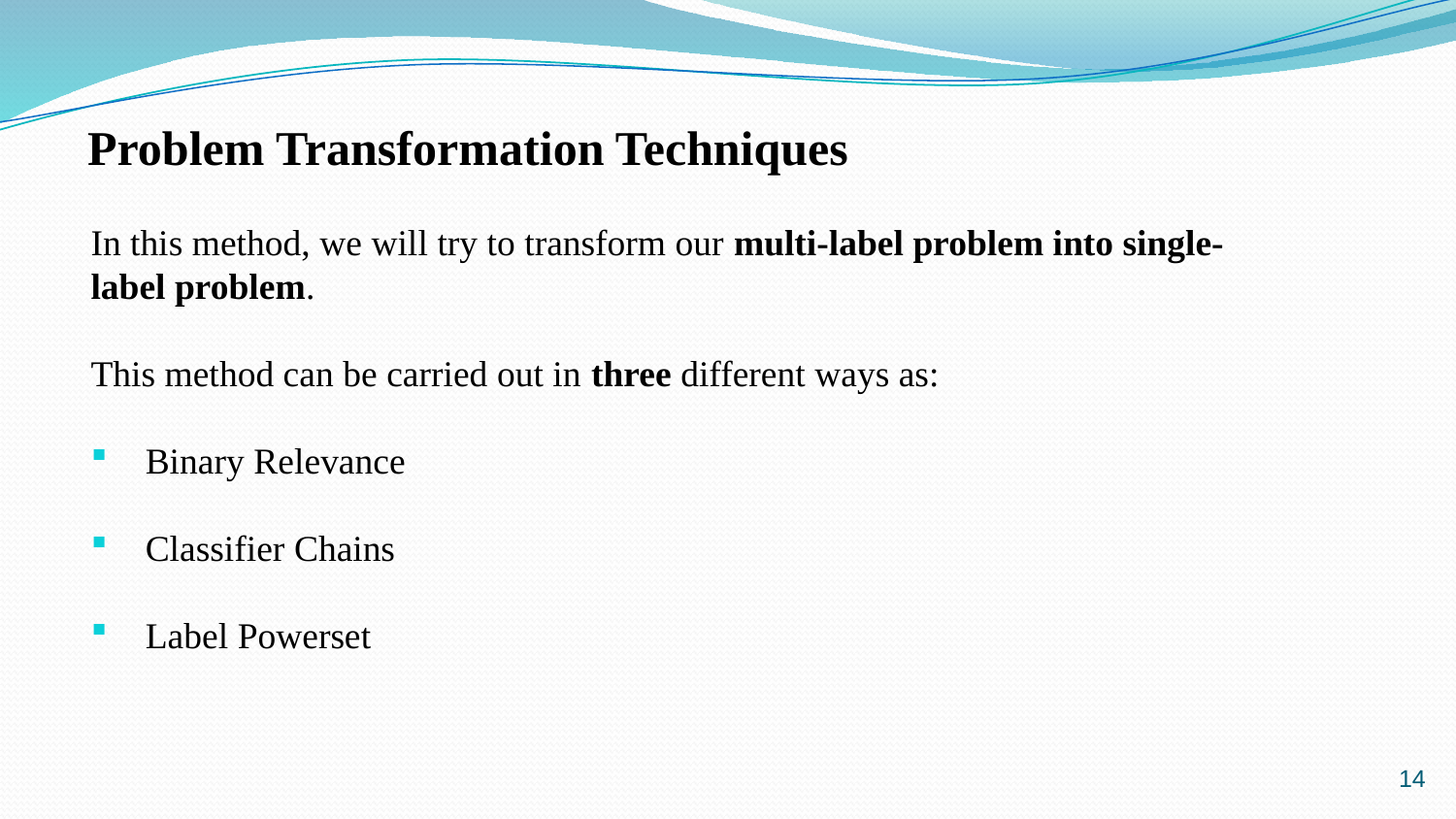

# Problem Transformation Techniques

In this method, we will try to transform our multi-label problem into single-label problem.

This method can be carried out in three different ways as:

Binary Relevance

Classifier Chains

Label Powerset

14